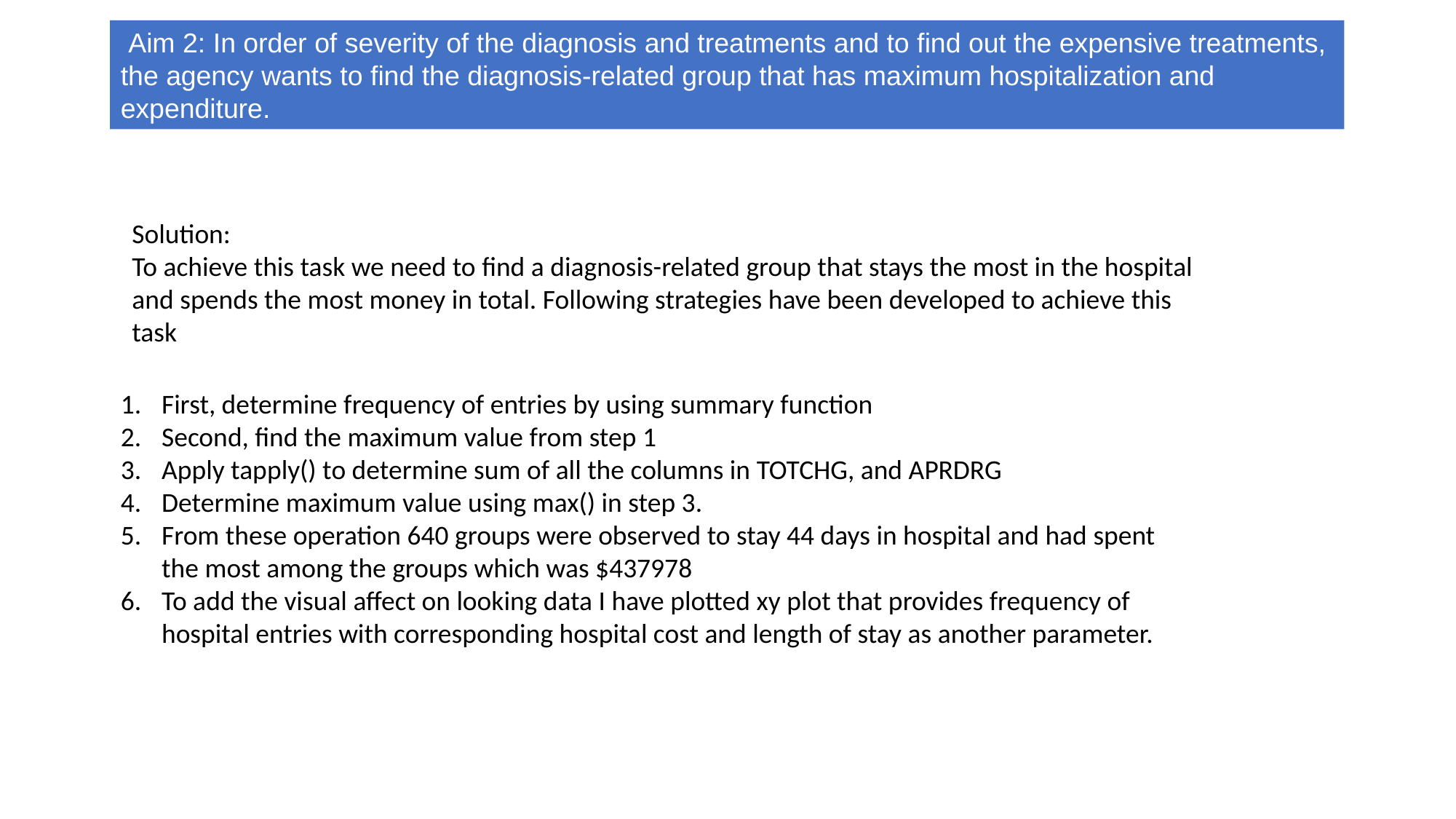

Aim 2: In order of severity of the diagnosis and treatments and to find out the expensive treatments, the agency wants to find the diagnosis-related group that has maximum hospitalization and expenditure.
Solution:
To achieve this task we need to find a diagnosis-related group that stays the most in the hospital and spends the most money in total. Following strategies have been developed to achieve this task

First, determine frequency of entries by using summary function
Second, find the maximum value from step 1
Apply tapply() to determine sum of all the columns in TOTCHG, and APRDRG
Determine maximum value using max() in step 3.
From these operation 640 groups were observed to stay 44 days in hospital and had spent the most among the groups which was $437978
To add the visual affect on looking data I have plotted xy plot that provides frequency of hospital entries with corresponding hospital cost and length of stay as another parameter.